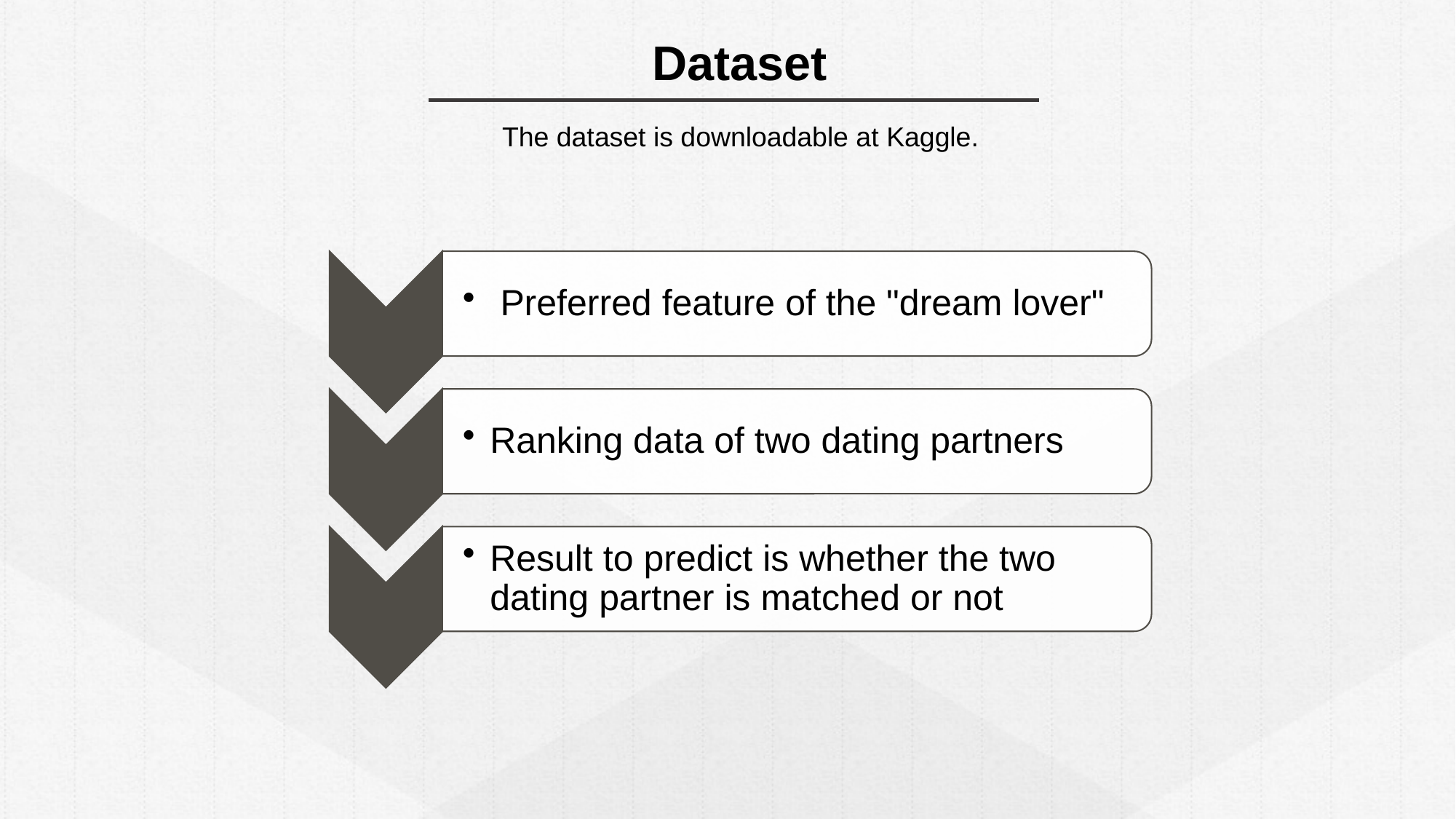

Dataset
The dataset is downloadable at Kaggle.

 Preferred feature of the "dream lover"

Ranking data of two dating partners

Result to predict is whether the two dating partner is matched or not